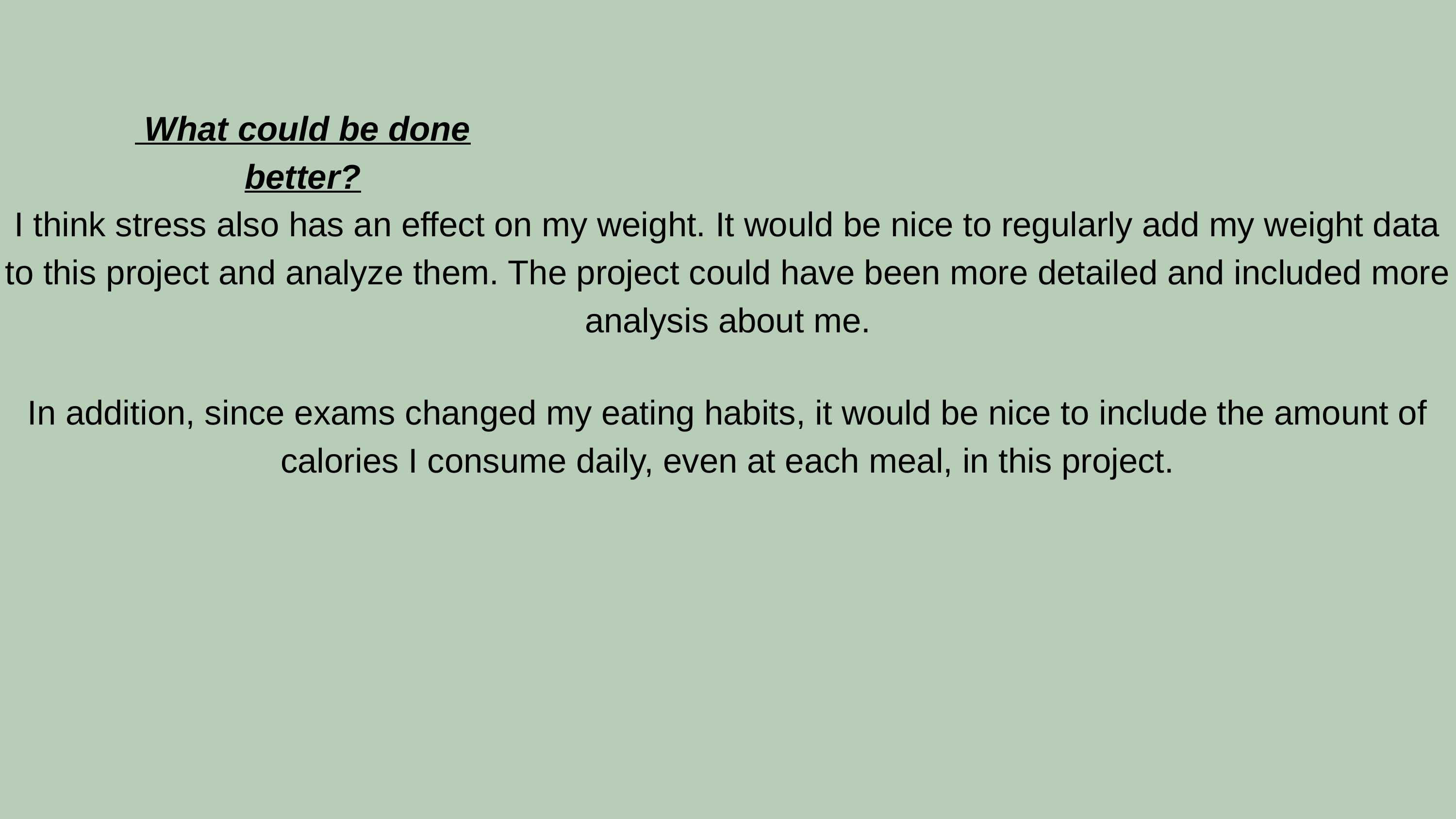

What could be done better?
I think stress also has an effect on my weight. It would be nice to regularly add my weight data to this project and analyze them. The project could have been more detailed and included more analysis about me.
In addition, since exams changed my eating habits, it would be nice to include the amount of calories I consume daily, even at each meal, in this project.